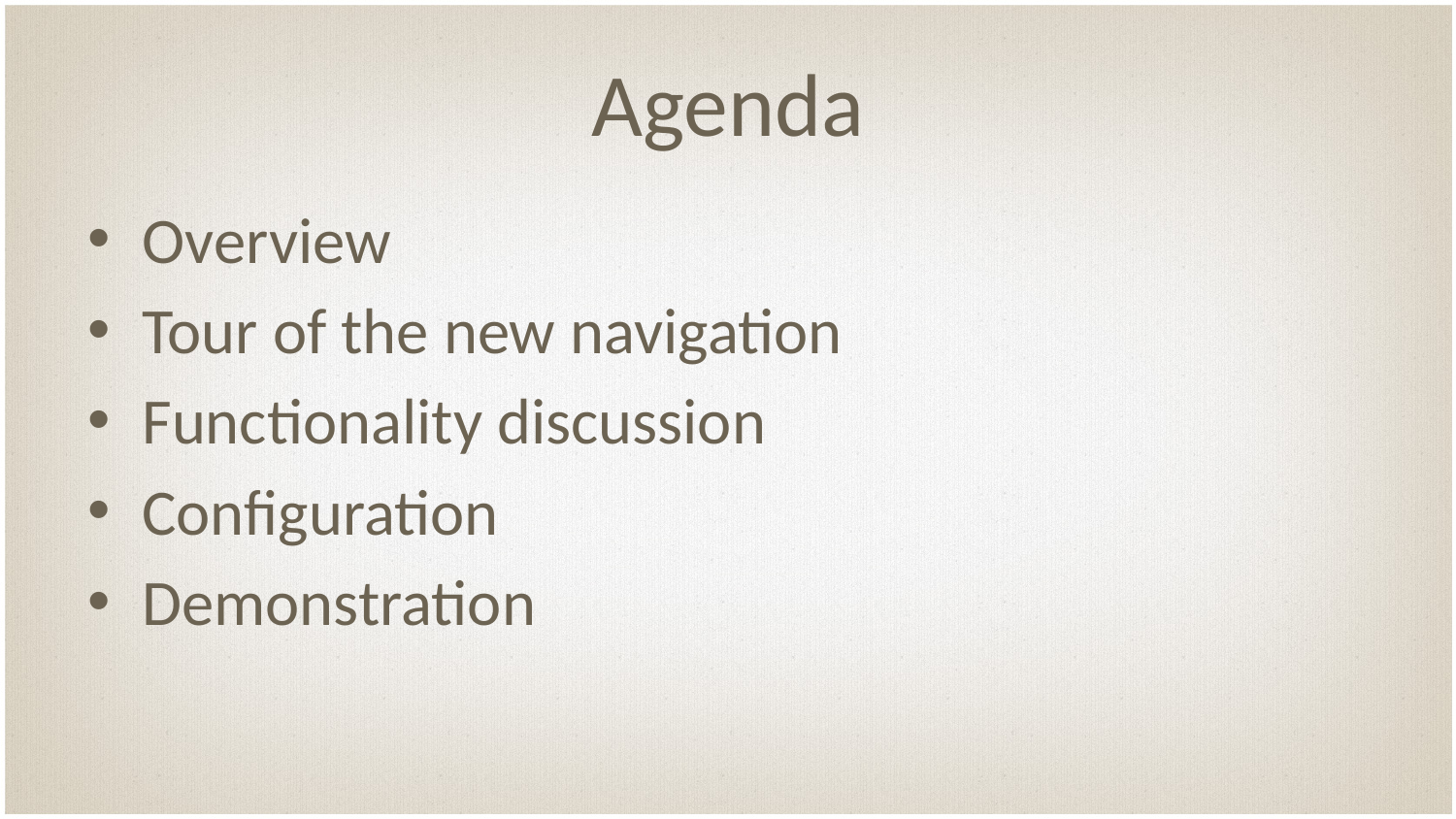

# Agenda
Overview
Tour of the new navigation
Functionality discussion
Configuration
Demonstration